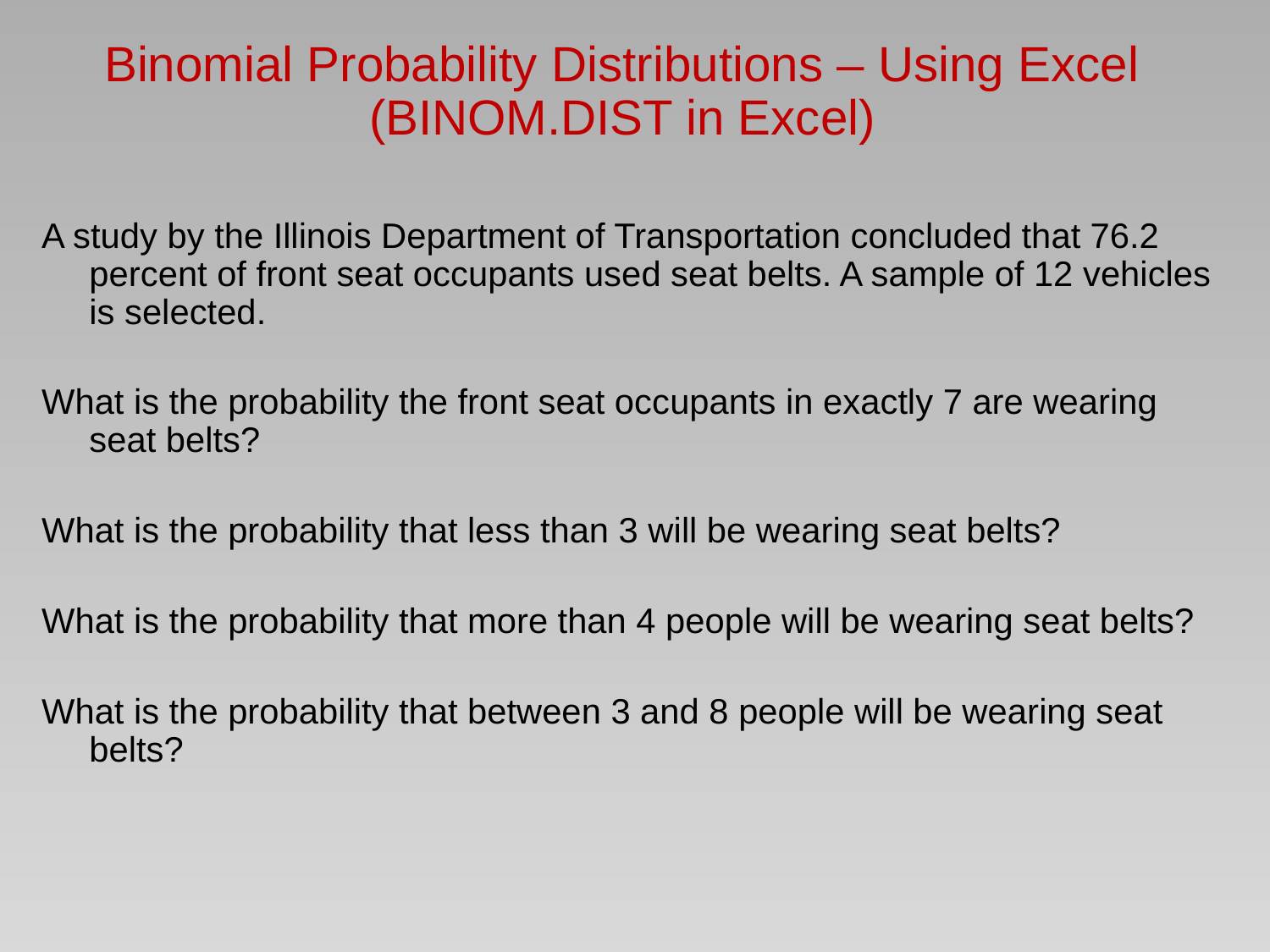

# Binomial Probability Distributions – Using Excel (BINOM.DIST in Excel)
A study by the Illinois Department of Transportation concluded that 76.2 percent of front seat occupants used seat belts. A sample of 12 vehicles is selected.

What is the probability the front seat occupants in exactly 7 are wearing seat belts?

What is the probability that less than 3 will be wearing seat belts?

What is the probability that more than 4 people will be wearing seat belts?

What is the probability that between 3 and 8 people will be wearing seat belts?